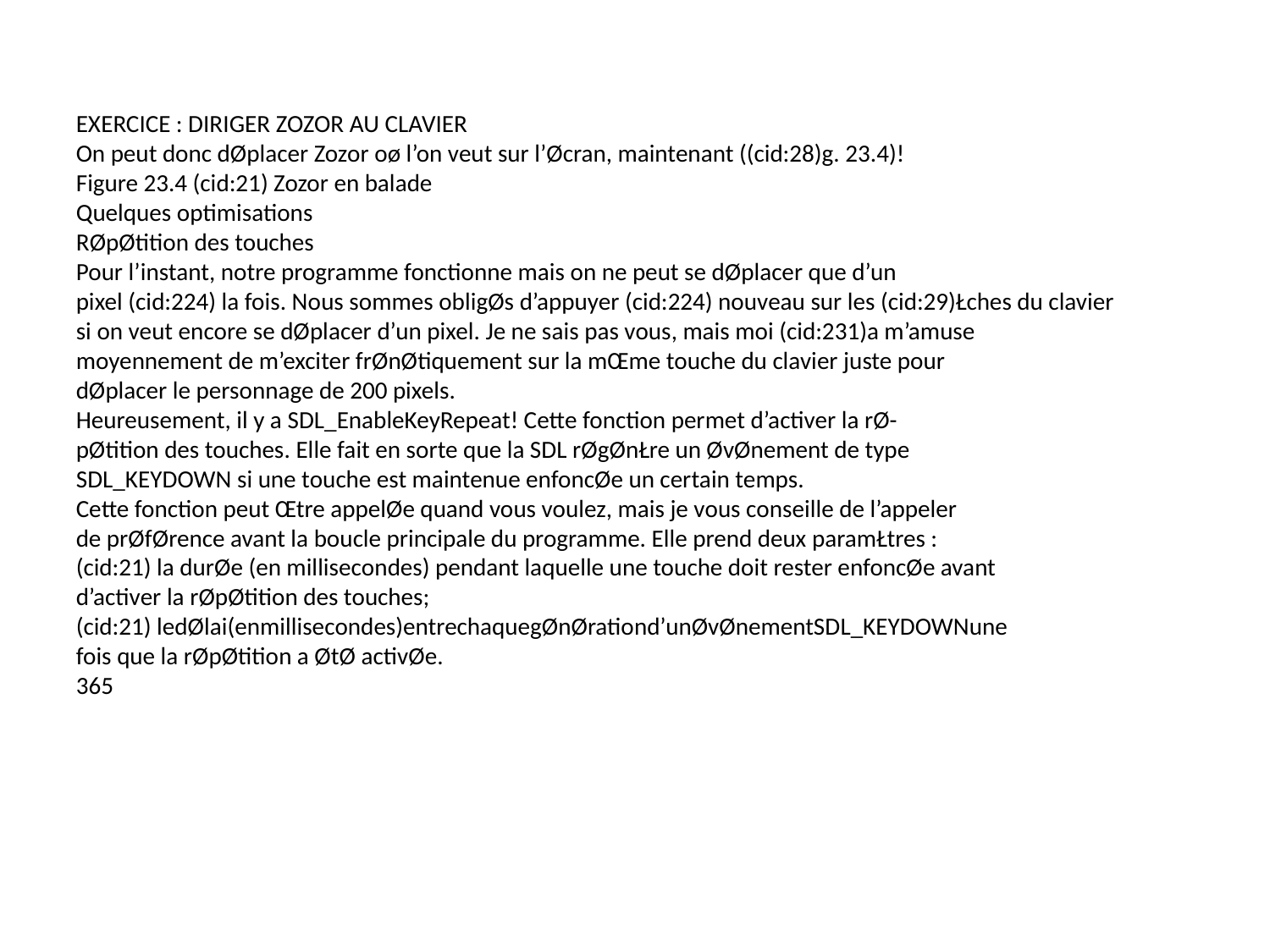

EXERCICE : DIRIGER ZOZOR AU CLAVIER
On peut donc dØplacer Zozor oø l’on veut sur l’Øcran, maintenant ((cid:28)g. 23.4)!
Figure 23.4 (cid:21) Zozor en balade
Quelques optimisations
RØpØtition des touches
Pour l’instant, notre programme fonctionne mais on ne peut se dØplacer que d’un
pixel (cid:224) la fois. Nous sommes obligØs d’appuyer (cid:224) nouveau sur les (cid:29)Łches du clavier
si on veut encore se dØplacer d’un pixel. Je ne sais pas vous, mais moi (cid:231)a m’amuse
moyennement de m’exciter frØnØtiquement sur la mŒme touche du clavier juste pour
dØplacer le personnage de 200 pixels.
Heureusement, il y a SDL_EnableKeyRepeat! Cette fonction permet d’activer la rØ-
pØtition des touches. Elle fait en sorte que la SDL rØgØnŁre un ØvØnement de type
SDL_KEYDOWN si une touche est maintenue enfoncØe un certain temps.
Cette fonction peut Œtre appelØe quand vous voulez, mais je vous conseille de l’appeler
de prØfØrence avant la boucle principale du programme. Elle prend deux paramŁtres :
(cid:21) la durØe (en millisecondes) pendant laquelle une touche doit rester enfoncØe avant
d’activer la rØpØtition des touches;
(cid:21) ledØlai(enmillisecondes)entrechaquegØnØrationd’unØvØnementSDL_KEYDOWNune
fois que la rØpØtition a ØtØ activØe.
365